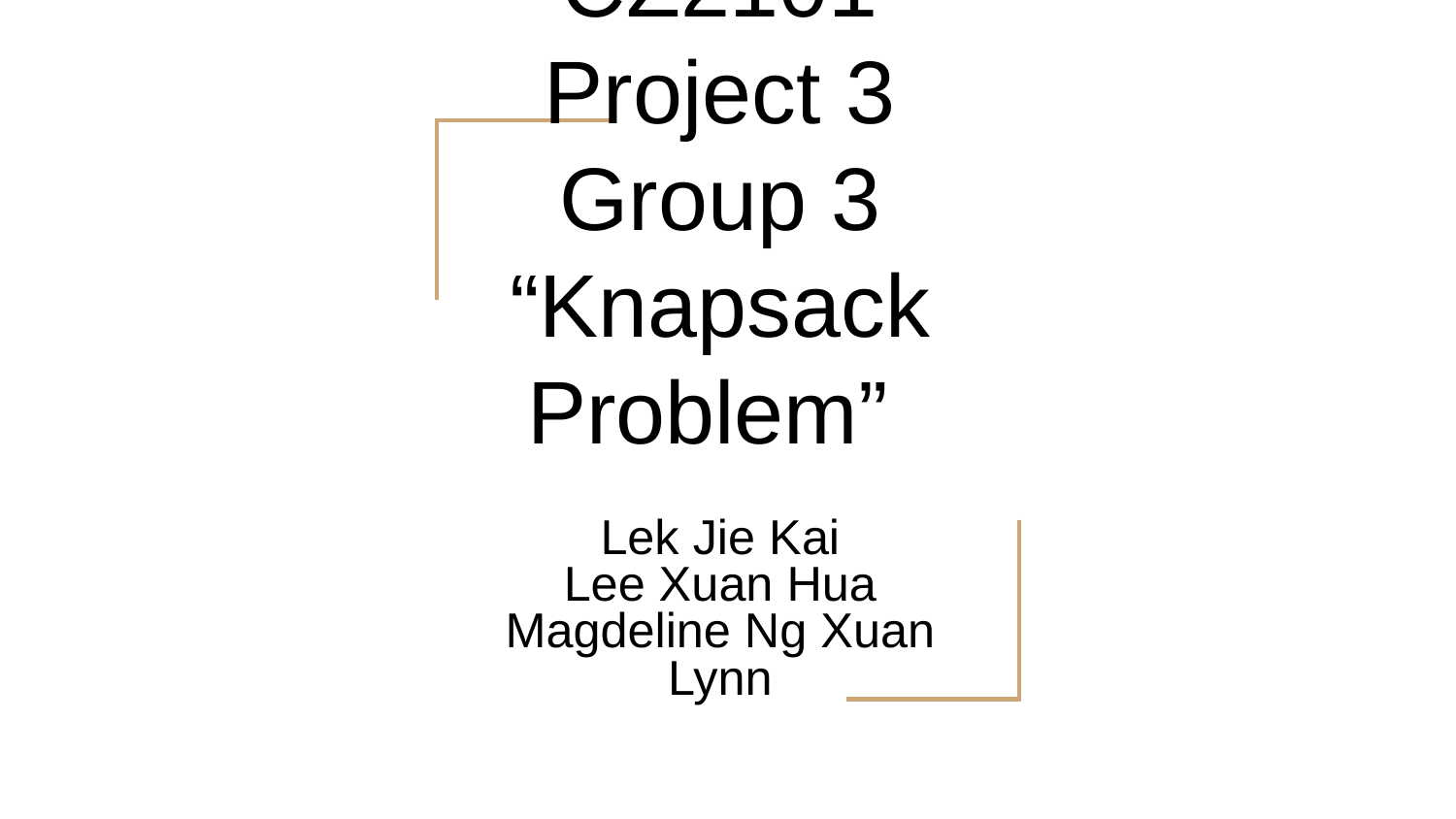

# CZ2101 Project 3
Group 3
“Knapsack Problem”

Lek Jie Kai
Lee Xuan Hua
Magdeline Ng Xuan Lynn